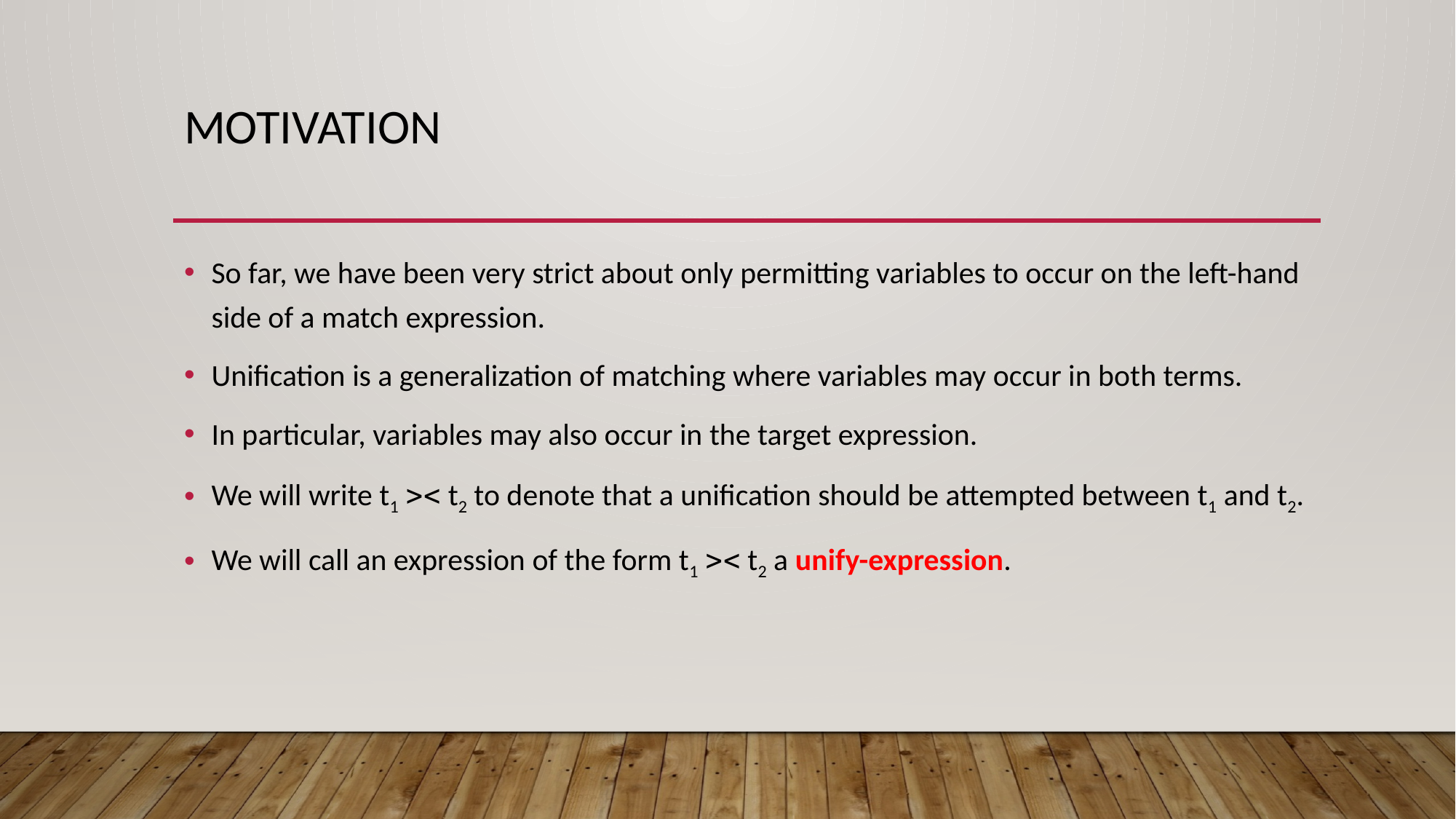

# Motivation
So far, we have been very strict about only permitting variables to occur on the left-hand side of a match expression.
Unification is a generalization of matching where variables may occur in both terms.
In particular, variables may also occur in the target expression.
We will write t1 >< t2 to denote that a unification should be attempted between t1 and t2.
We will call an expression of the form t1 >< t2 a unify-expression.